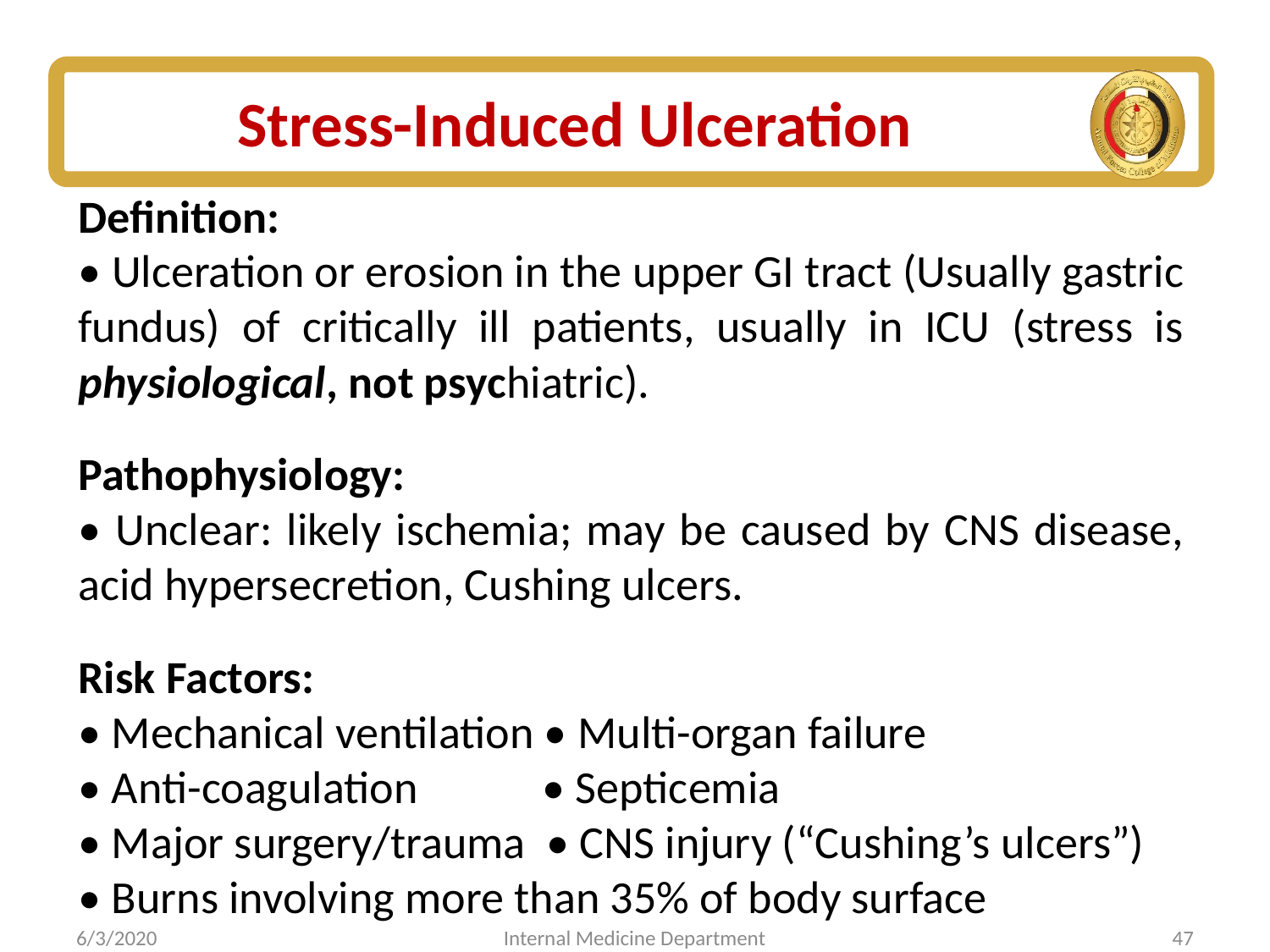

# Stress-Induced Ulceration
Definition:
• Ulceration or erosion in the upper GI tract (Usually gastric fundus) of critically ill patients, usually in ICU (stress is physiological, not psychiatric).

Pathophysiology:
• Unclear: likely ischemia; may be caused by CNS disease, acid hypersecretion, Cushing ulcers.

Risk Factors:
• Mechanical ventilation • Multi-organ failure
• Anti-coagulation            • Septicemia
• Major surgery/trauma  • CNS injury (“Cushing’s ulcers”)
• Burns involving more than 35% of body surface
6/3/2020
Internal Medicine Department
47